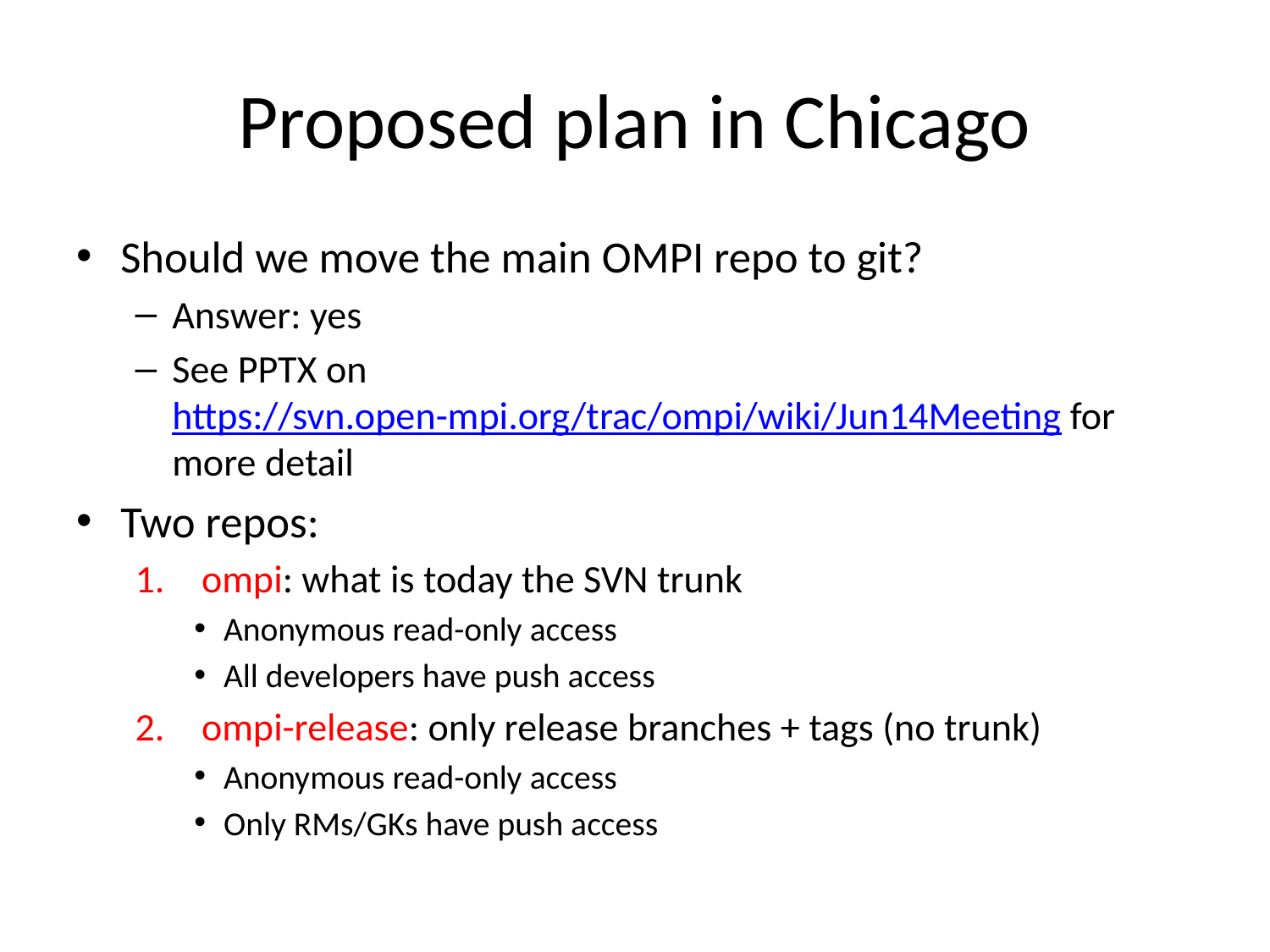

# Proposed plan in Chicago
Should we move the main OMPI repo to git?
Answer: yes
See PPTX on https://svn.open-mpi.org/trac/ompi/wiki/Jun14Meeting for more detail
Two repos:
ompi: what is today the SVN trunk
Anonymous read-only access
All developers have push access
ompi-release: only release branches + tags (no trunk)
Anonymous read-only access
Only RMs/GKs have push access